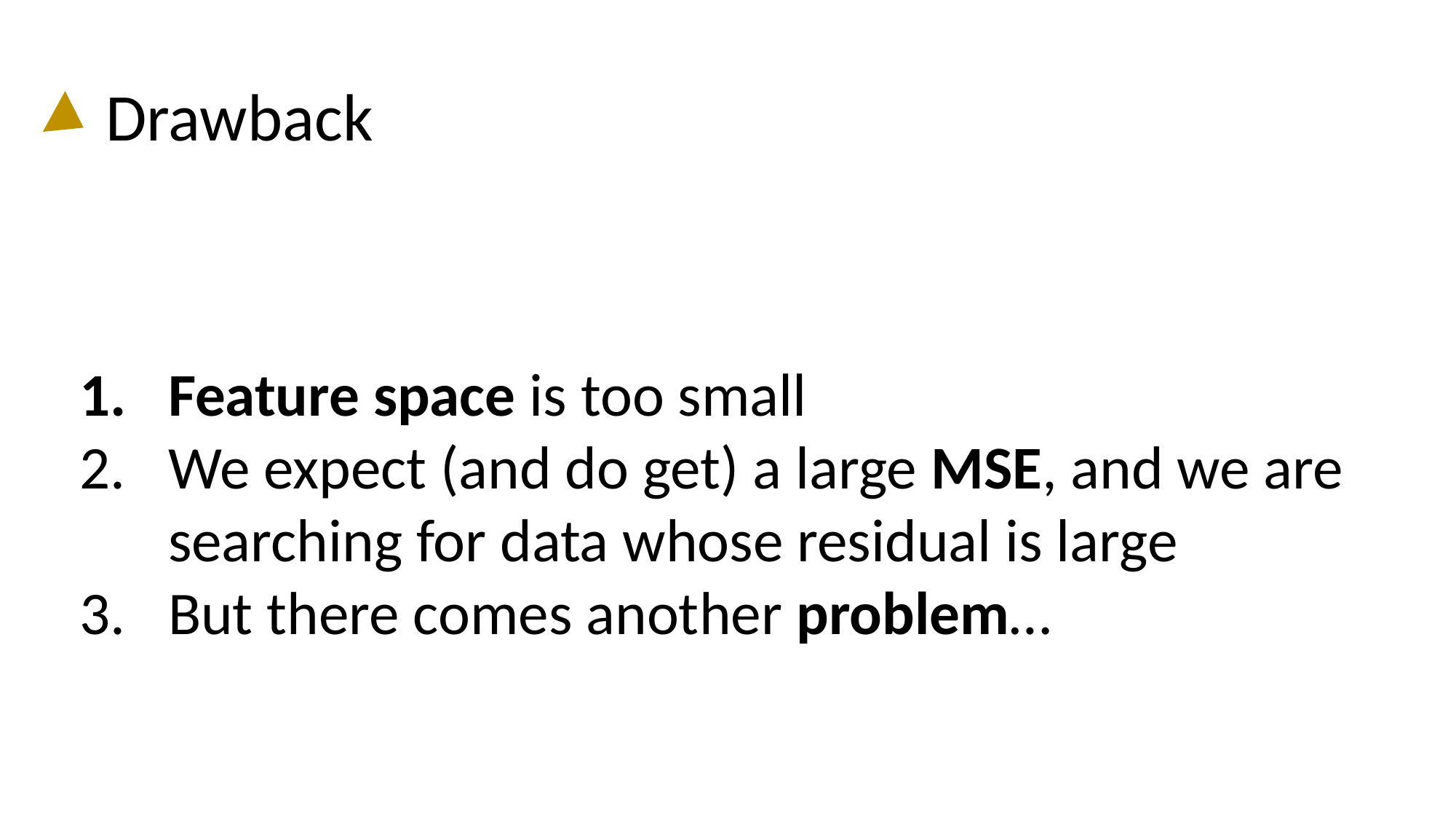

# Drawback

Feature space is too small
We expect (and do get) a large MSE, and we are searching for data whose residual is large
But there comes another problem…